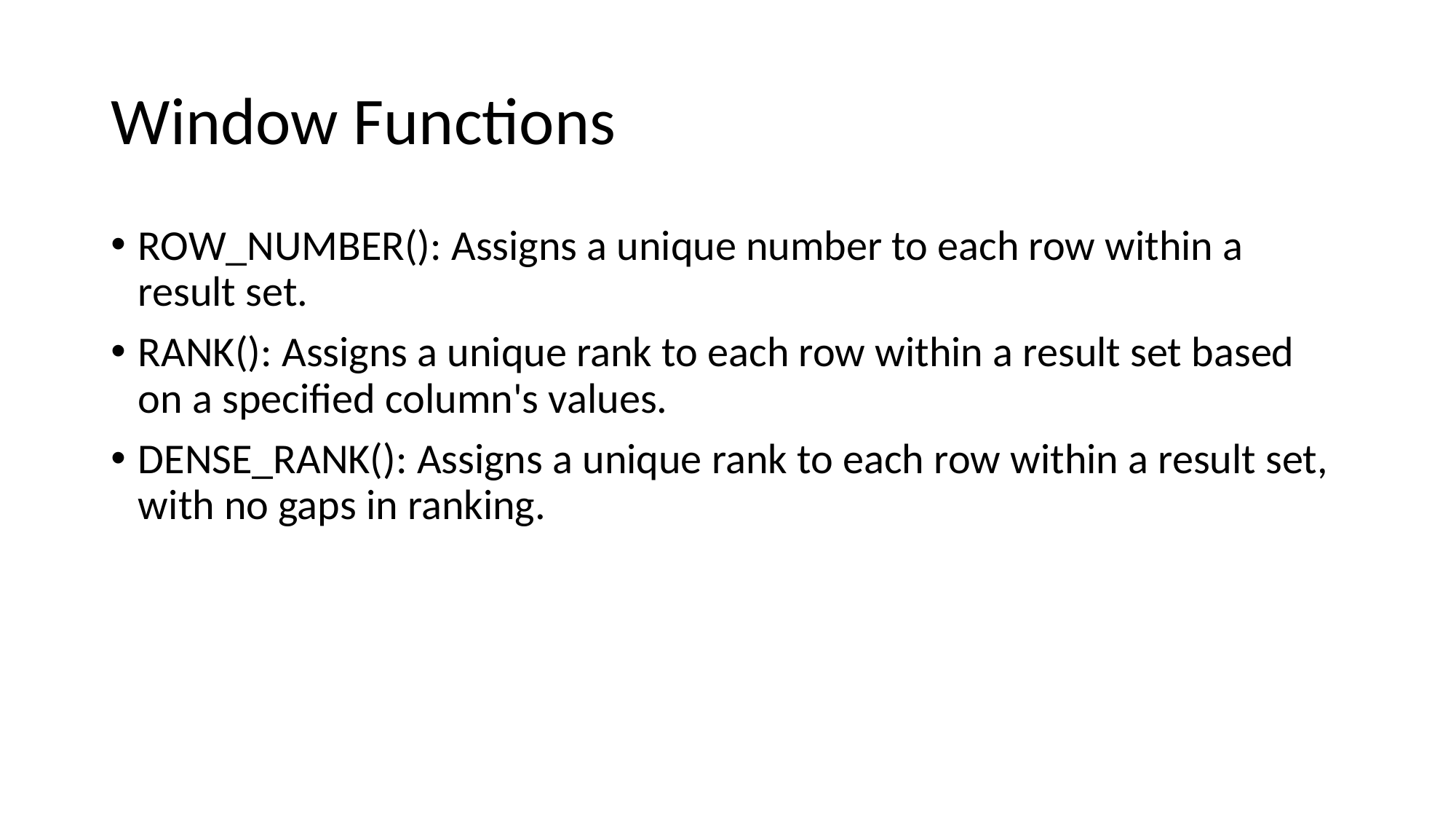

# Window Functions
ROW_NUMBER(): Assigns a unique number to each row within a result set.
RANK(): Assigns a unique rank to each row within a result set based on a specified column's values.
DENSE_RANK(): Assigns a unique rank to each row within a result set, with no gaps in ranking.